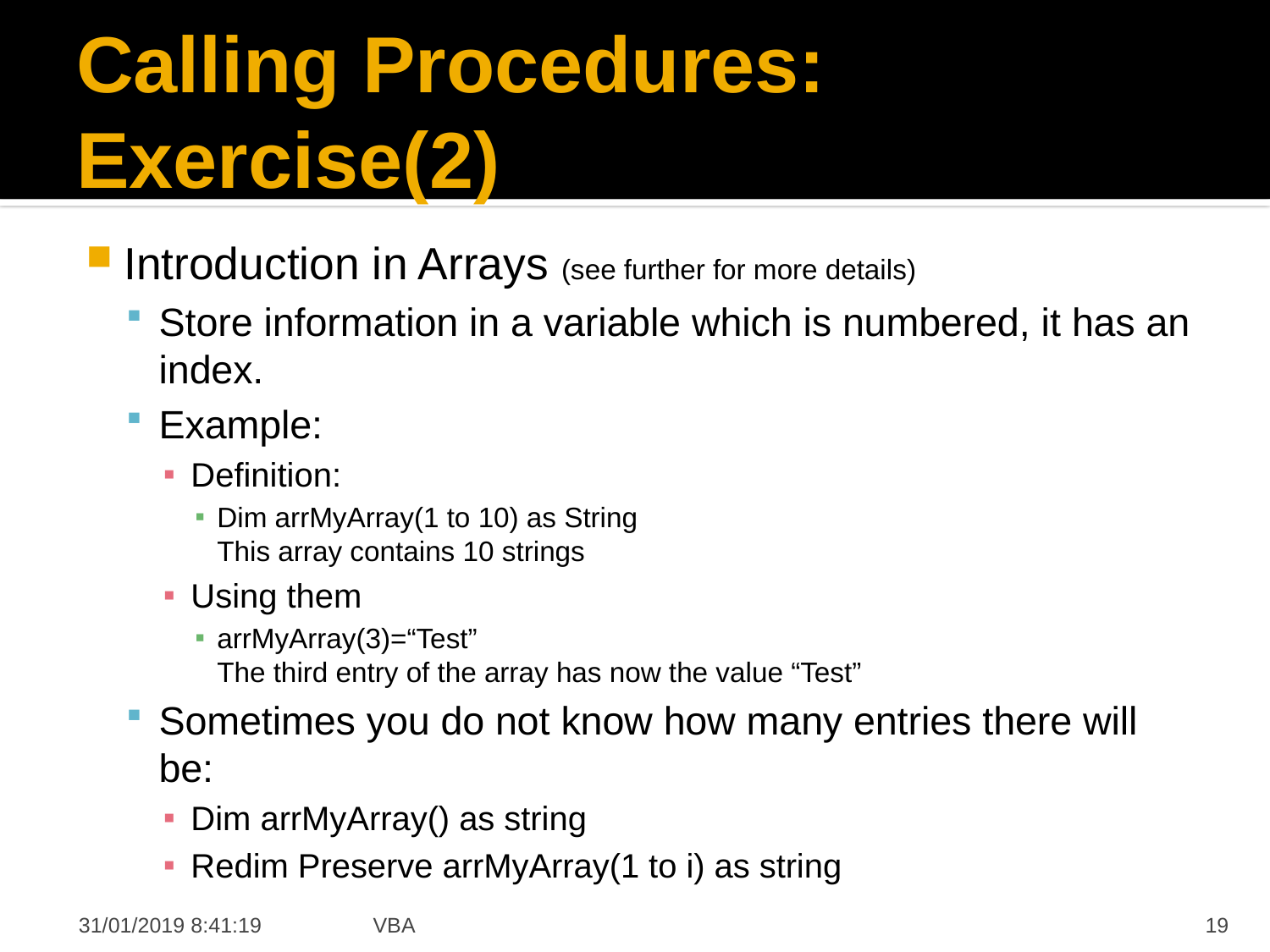

# Calling Procedures: Exercise(2)
Introduction in Arrays (see further for more details)
Store information in a variable which is numbered, it has an index.
Example:
Definition:
Dim arrMyArray(1 to 10) as String
This array contains 10 strings
Using them
arrMyArray(3)=“Test”
The third entry of the array has now the value “Test”
Sometimes you do not know how many entries there will be:
Dim arrMyArray() as string
Redim Preserve arrMyArray(1 to i) as string
31/01/2019 8:41:19
VBA
19